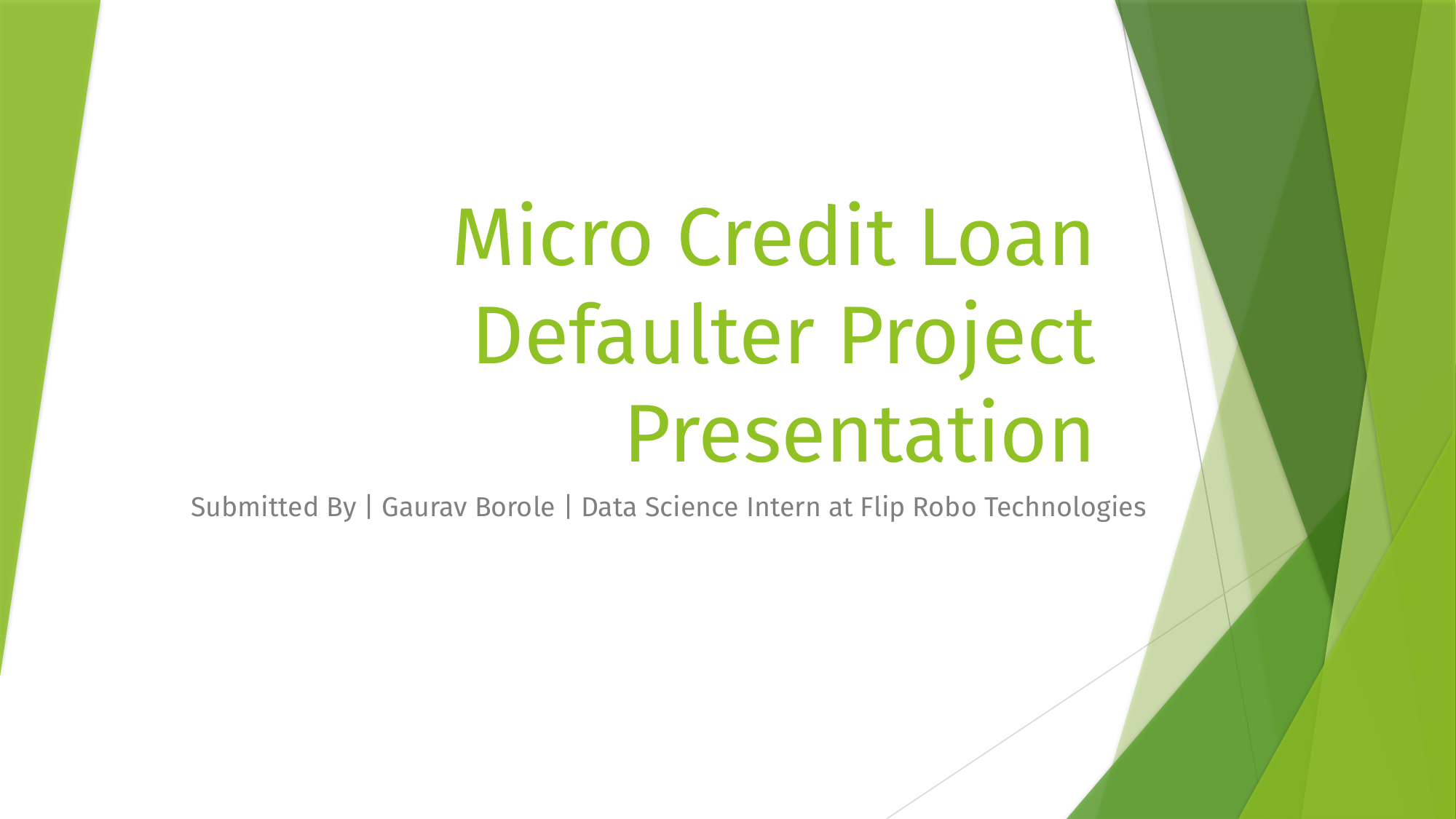

# Micro Credit Loan Defaulter Project Presentation
Submitted By | Gaurav Borole | Data Science Intern at Flip Robo Technologies